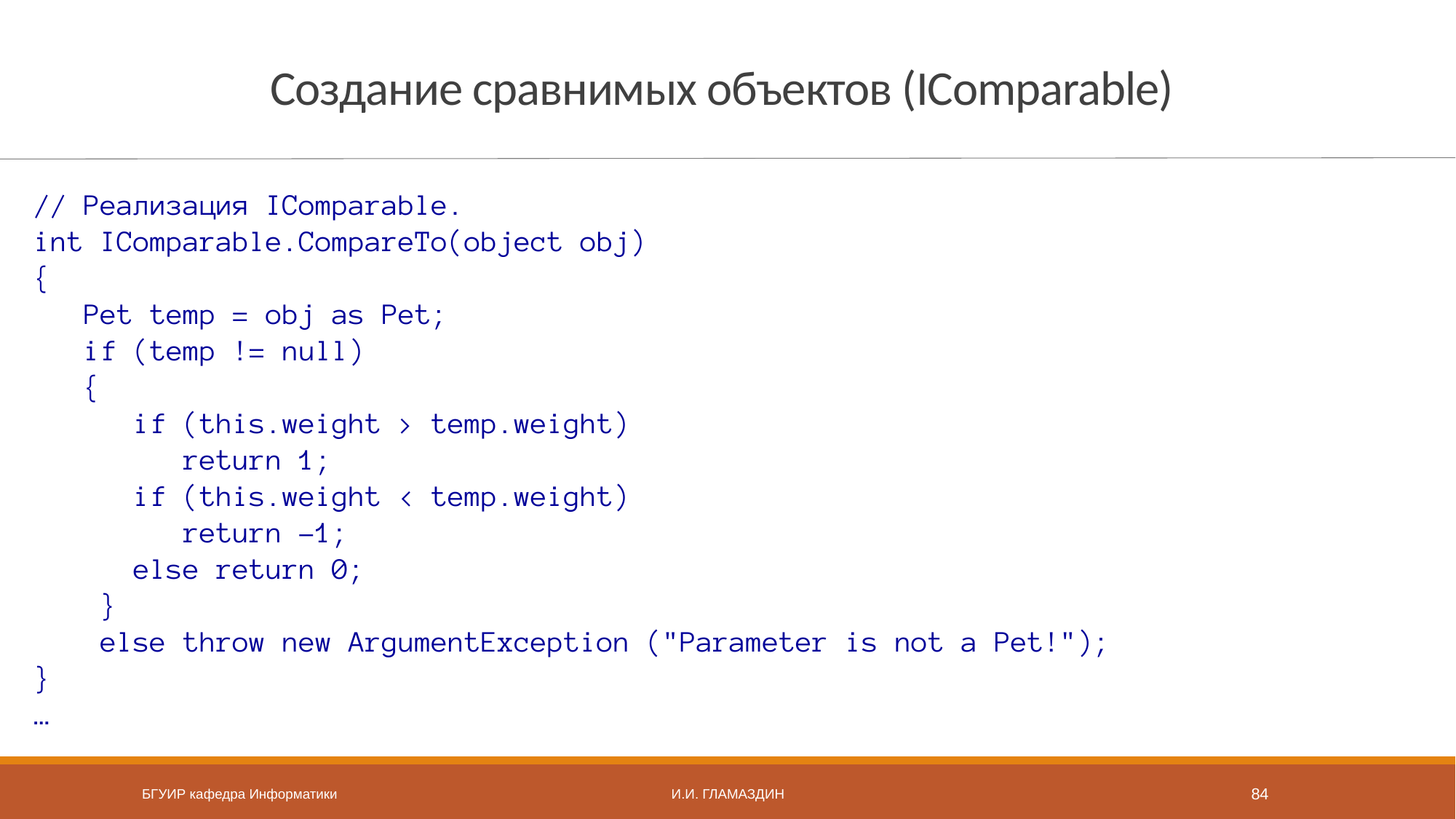

# Создание сравнимых объектов (IComparable)
// Реализация IComparable.
int IComparable.CompareTo(object obj)
{
   Pet temp = obj as Pet;
   if (temp != null)
   {
      if (this.weight > temp.weight)
         return 1;
      if (this.weight < temp.weight)
         return -1;
      else return 0;
    }
    else throw new ArgumentException ("Parameter is not a Pet!");
}
…
БГУИР кафедра Информатики
И.И. Гламаздин
84